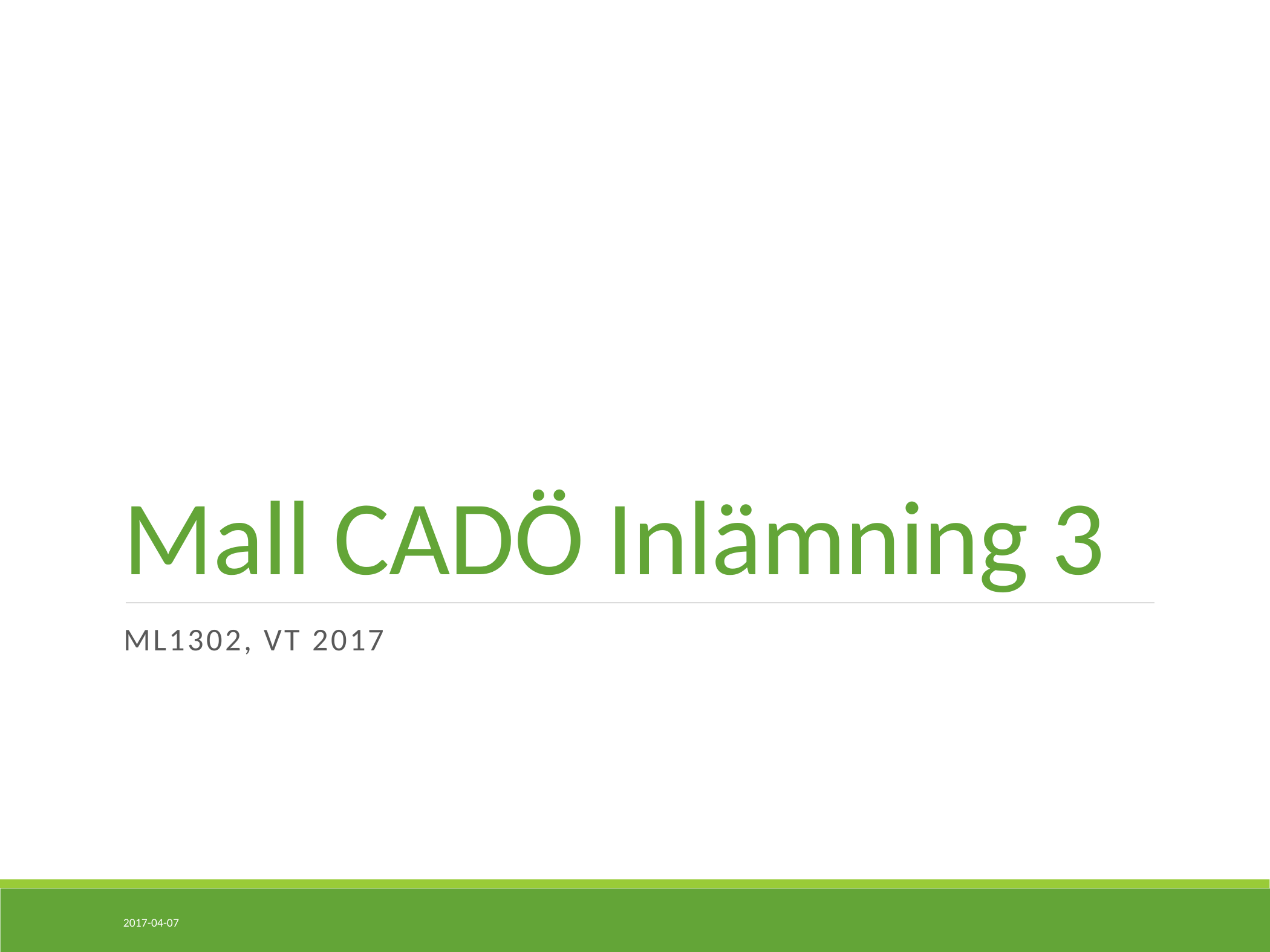

# Mall CADÖ Inlämning 3
ML1302, VT 2017
2017-04-07